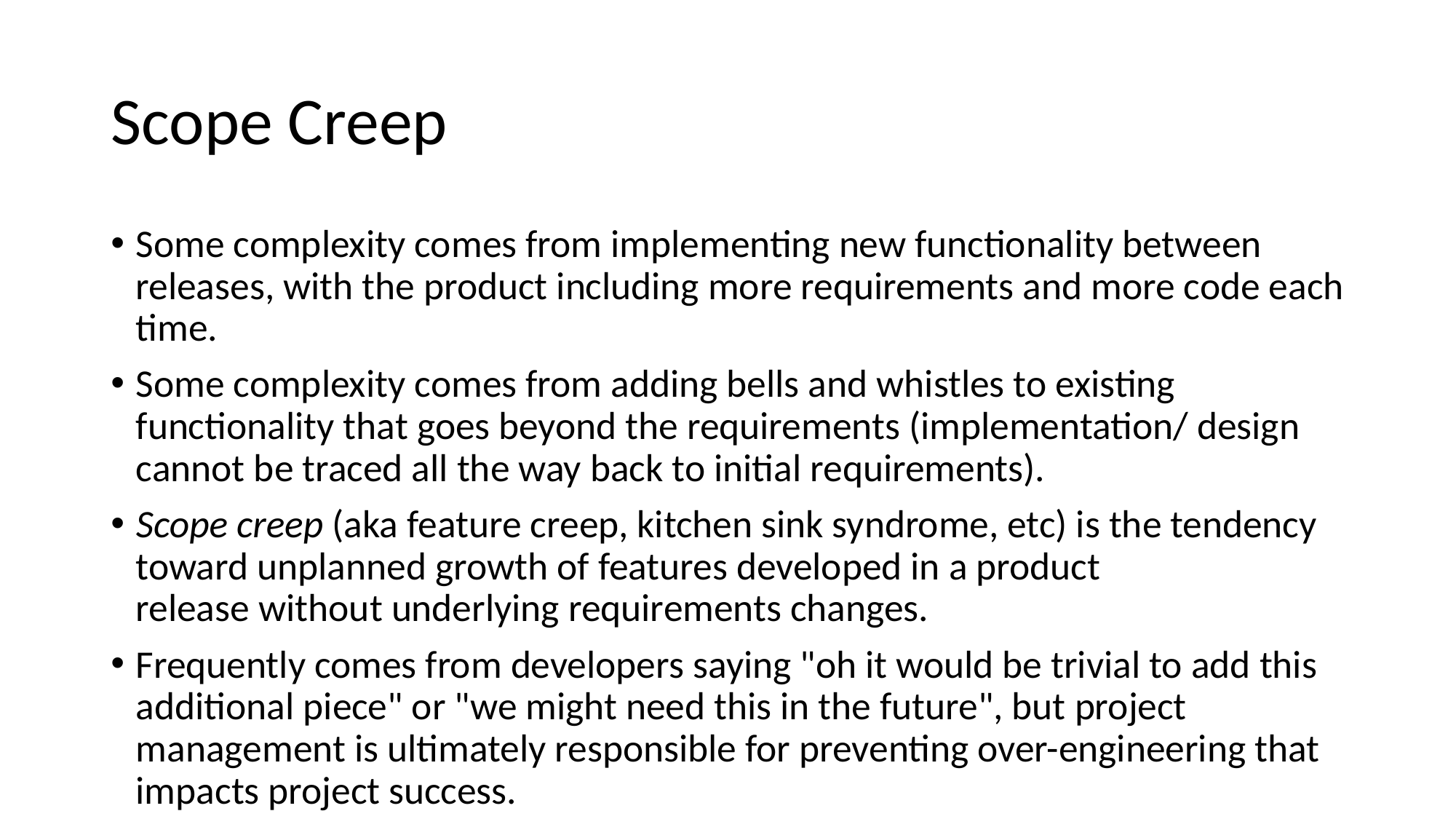

# Scope Creep
Some complexity comes from implementing new functionality between releases, with the product including more requirements and more code each time.
Some complexity comes from adding bells and whistles to existing functionality that goes beyond the requirements (implementation/ design cannot be traced all the way back to initial requirements).
Scope creep (aka feature creep, kitchen sink syndrome, etc) is the tendency toward unplanned growth of features developed in a product release without underlying requirements changes.
Frequently comes from developers saying "oh it would be trivial to add this additional piece" or "we might need this in the future", but project management is ultimately responsible for preventing over-engineering that impacts project success.